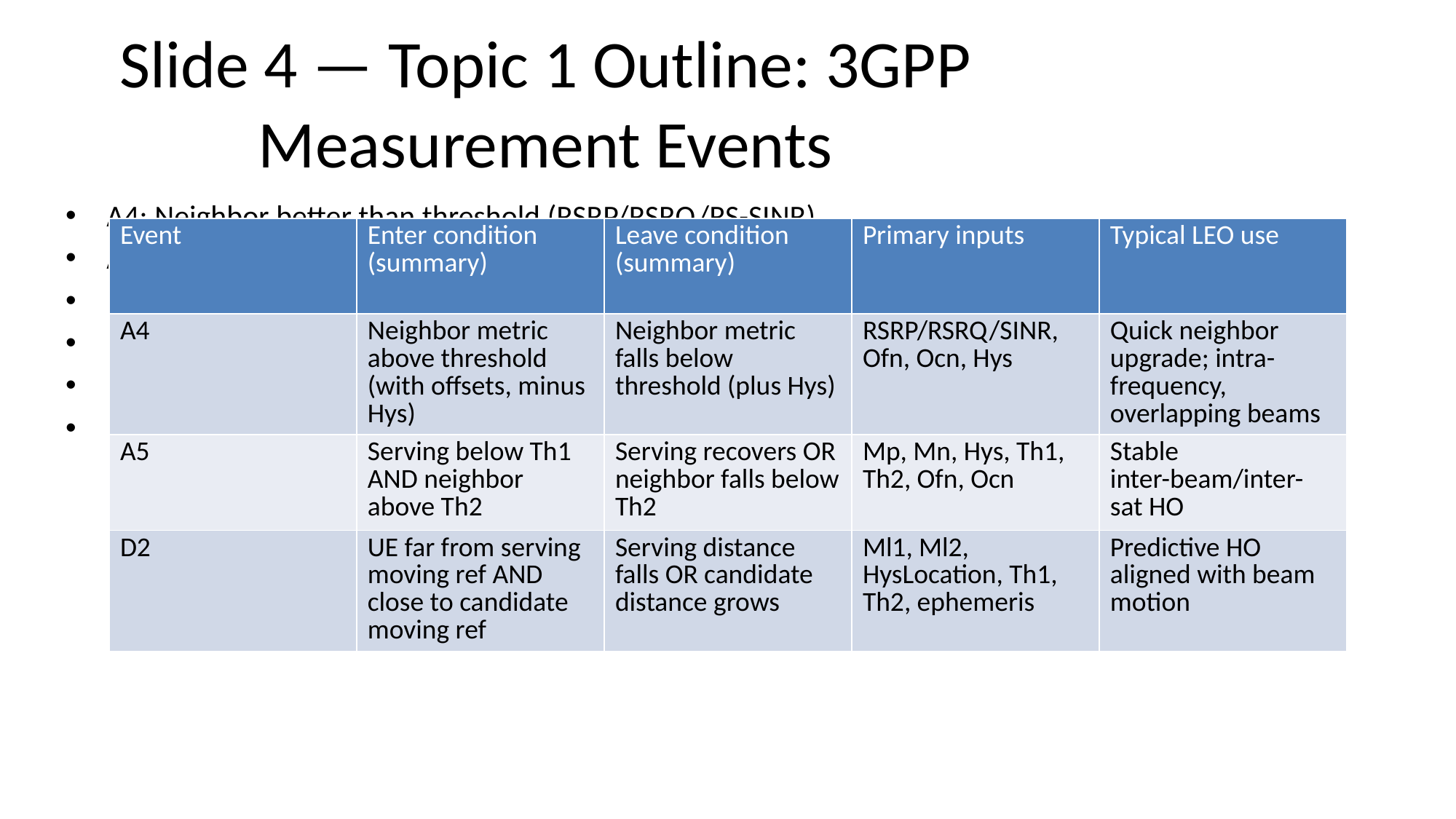

# Slide 4 — Topic 1 Outline: 3GPP Measurement Events
A4: Neighbor better than threshold (RSRP/RSRQ/RS-SINR)
A5: Serving below Th1 & neighbor above Th2
D2: Distance-based using moving references (LEO/ephemeris)
Parameters: Hys, thresholds, TTT, Ofn/Ocn
NTN hooks: SIB19 ephemeris, CHO, moving beams
Event comparison (high level):
| Event | Enter condition (summary) | Leave condition (summary) | Primary inputs | Typical LEO use |
| --- | --- | --- | --- | --- |
| A4 | Neighbor metric above threshold (with offsets, minus Hys) | Neighbor metric falls below threshold (plus Hys) | RSRP/RSRQ/SINR, Ofn, Ocn, Hys | Quick neighbor upgrade; intra-frequency, overlapping beams |
| A5 | Serving below Th1 AND neighbor above Th2 | Serving recovers OR neighbor falls below Th2 | Mp, Mn, Hys, Th1, Th2, Ofn, Ocn | Stable inter-beam/inter-sat HO |
| D2 | UE far from serving moving ref AND close to candidate moving ref | Serving distance falls OR candidate distance grows | Ml1, Ml2, HysLocation, Th1, Th2, ephemeris | Predictive HO aligned with beam motion |